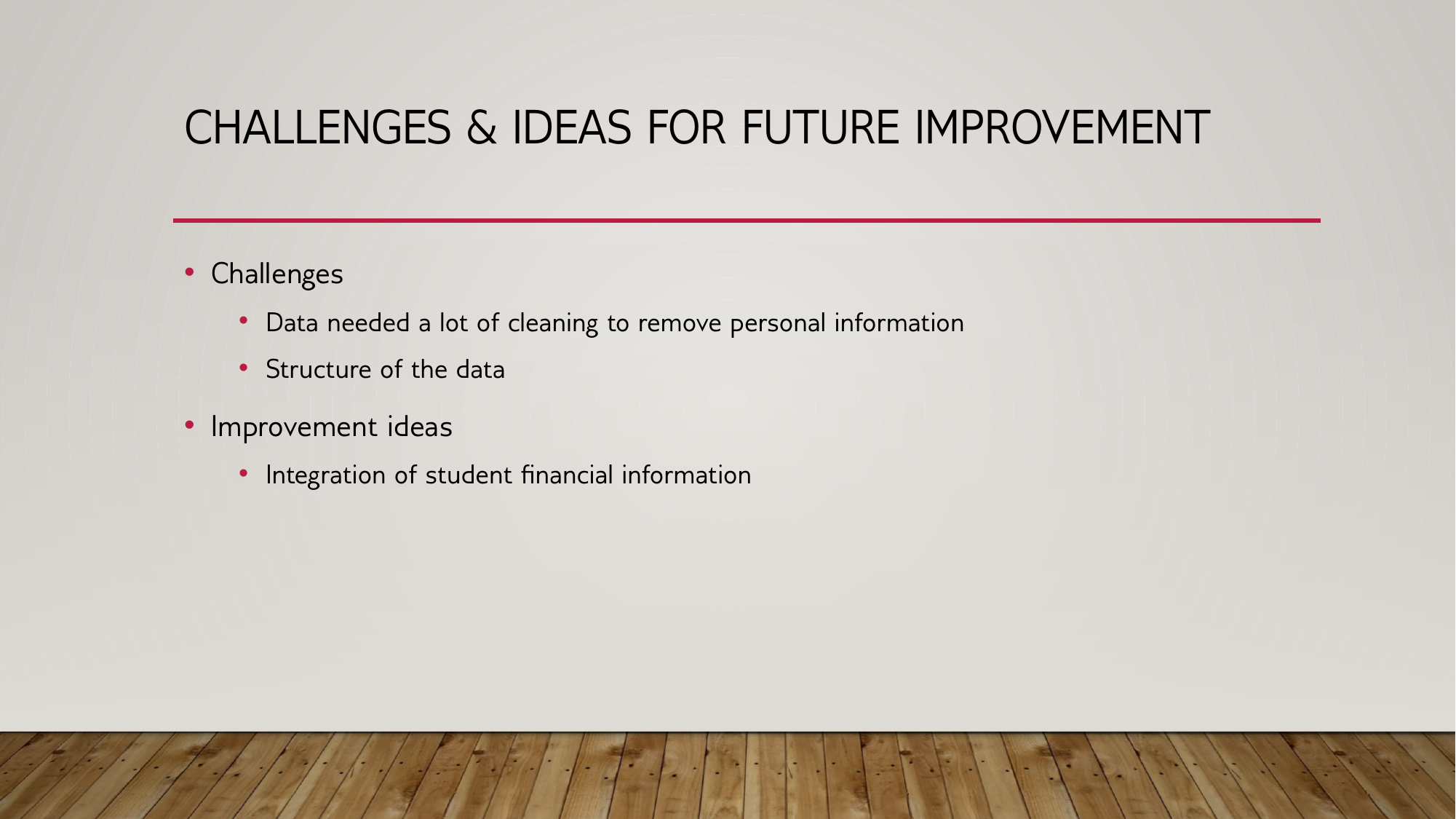

# Challenges & Ideas for future improvement
Challenges
Data needed a lot of cleaning to remove personal information
Structure of the data
Improvement ideas
Integration of student financial information